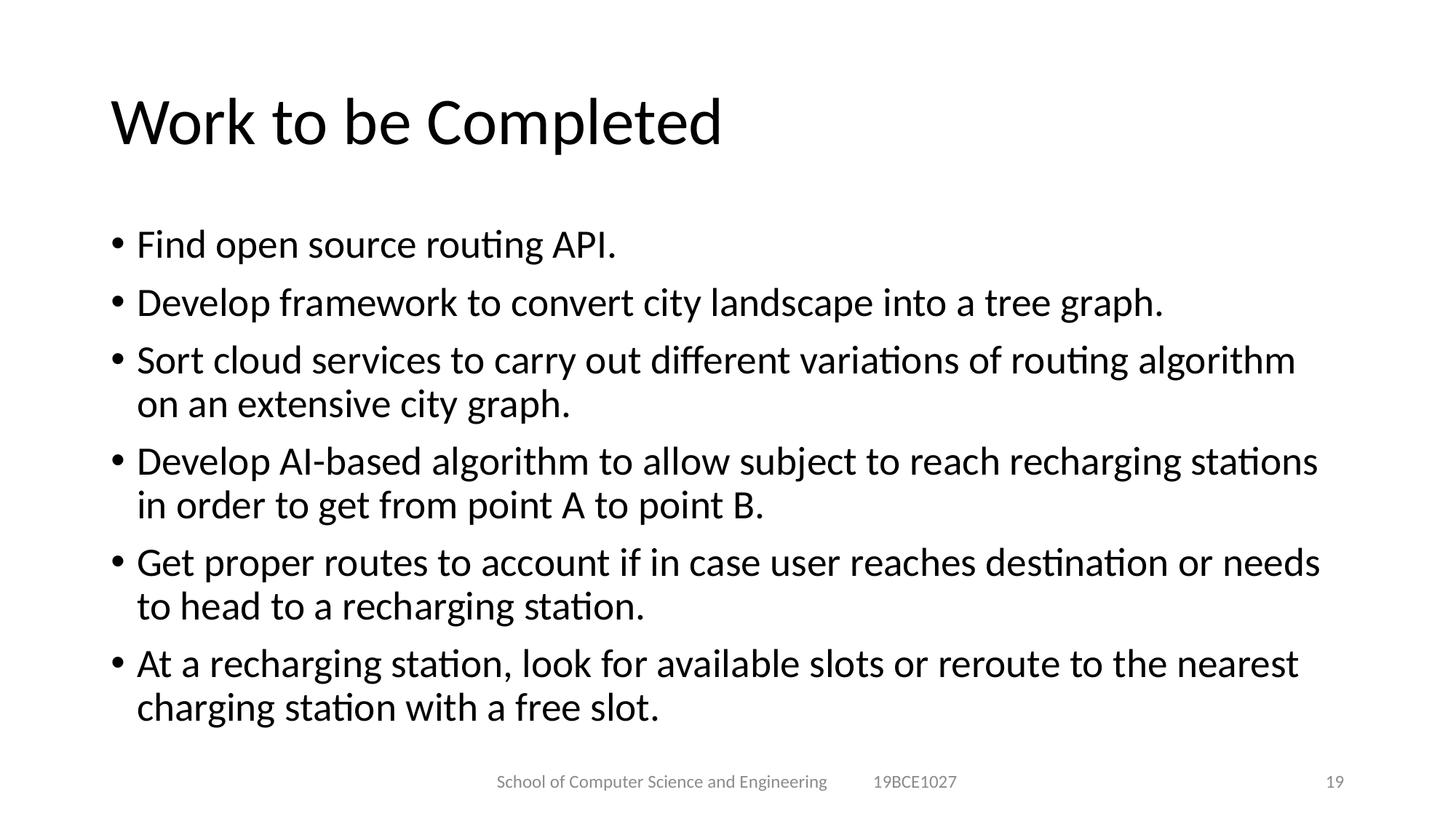

# Work to be Completed
Find open source routing API.
Develop framework to convert city landscape into a tree graph.
Sort cloud services to carry out different variations of routing algorithm on an extensive city graph.
Develop AI-based algorithm to allow subject to reach recharging stations in order to get from point A to point B.
Get proper routes to account if in case user reaches destination or needs to head to a recharging station.
At a recharging station, look for available slots or reroute to the nearest charging station with a free slot.
School of Computer Science and Engineering           19BCE1027
19